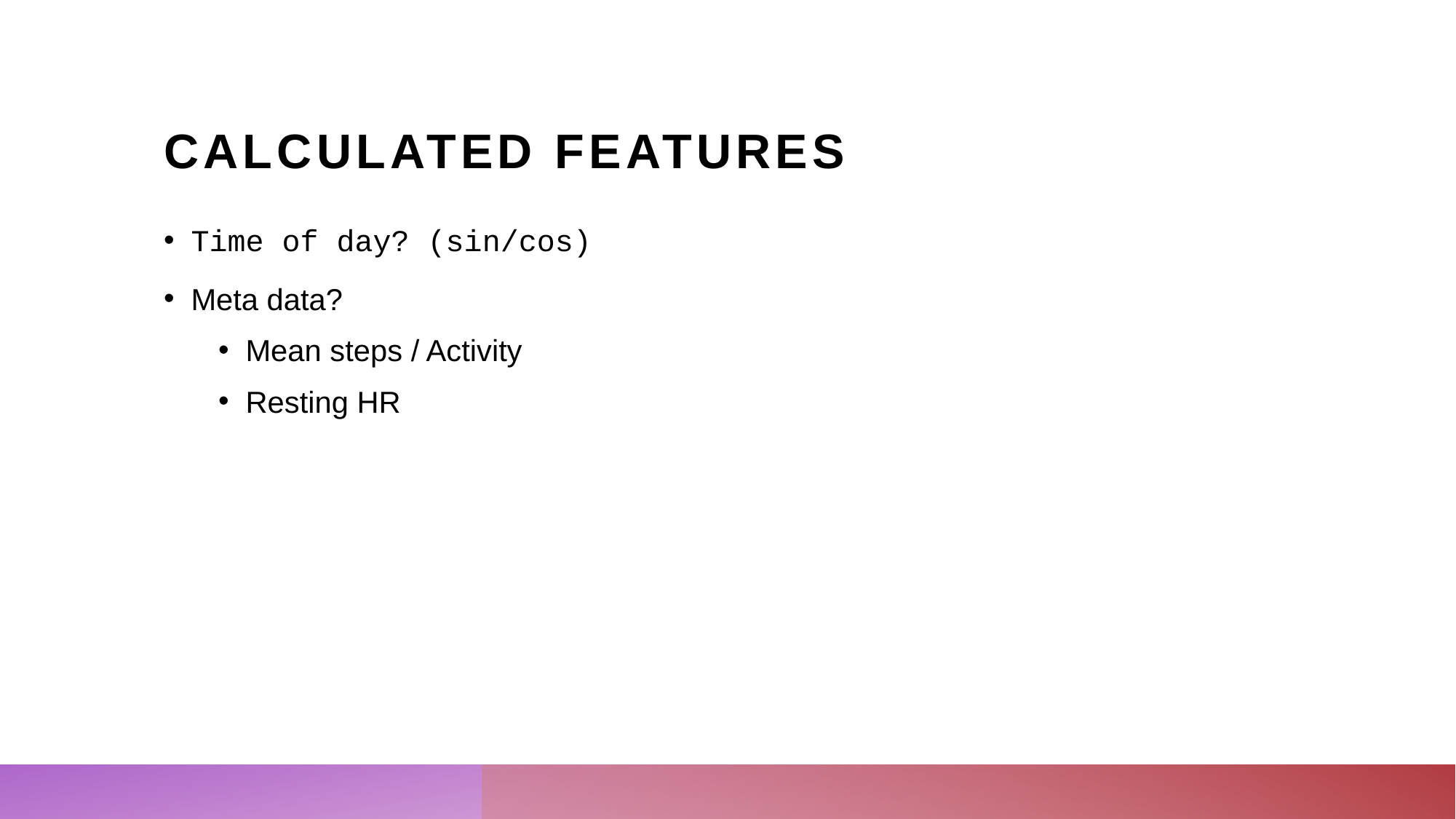

# Calculated Features
Time of day? (sin/cos)
Meta data?
Mean steps / Activity
Resting HR